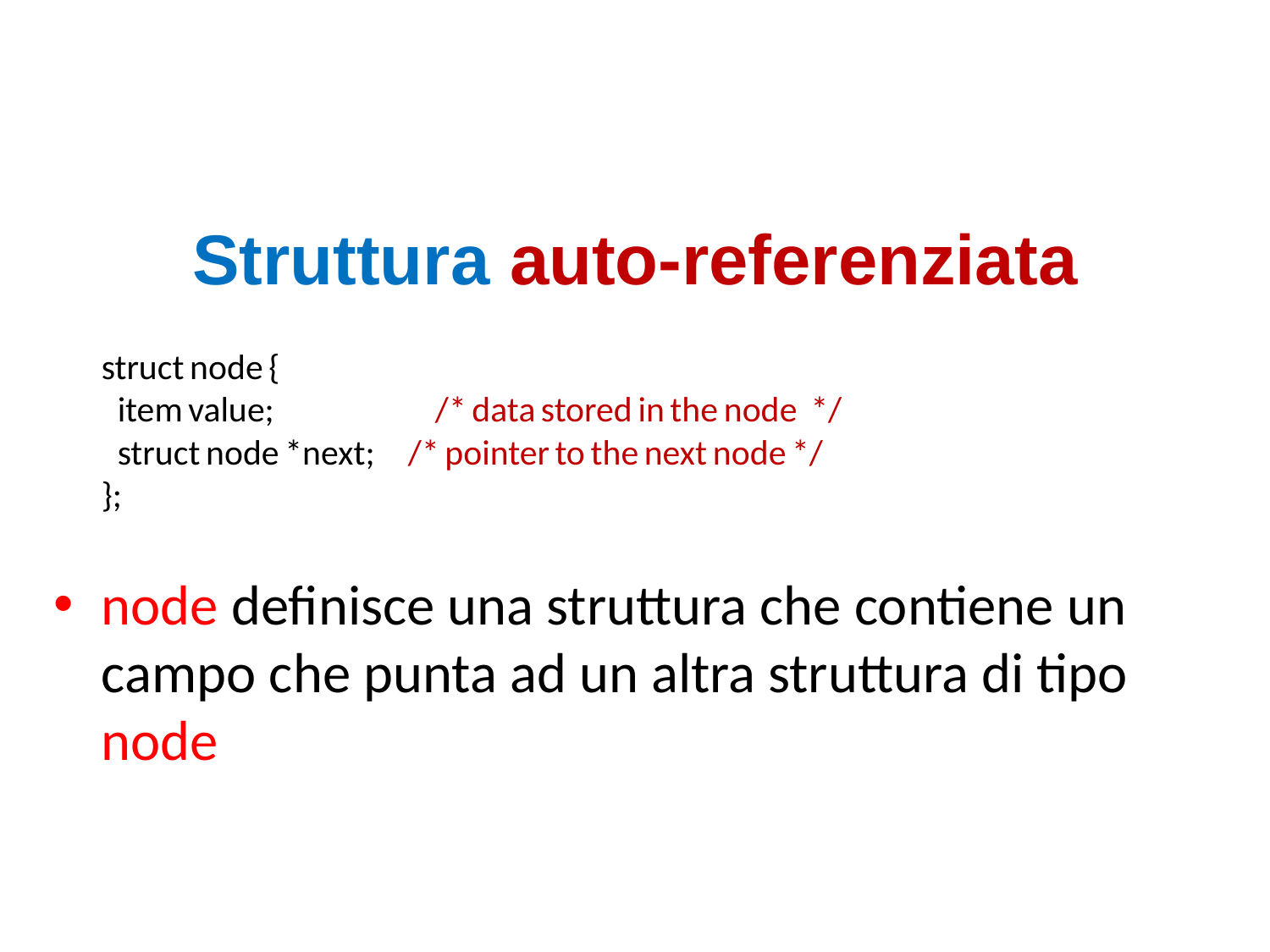

# Struttura auto-referenziata
	struct node {
	  item value;                          /* data stored in the node  */
	  struct node *next;      /* pointer to the next node */
	};

node definisce una struttura che contiene un campo che punta ad un altra struttura di tipo node